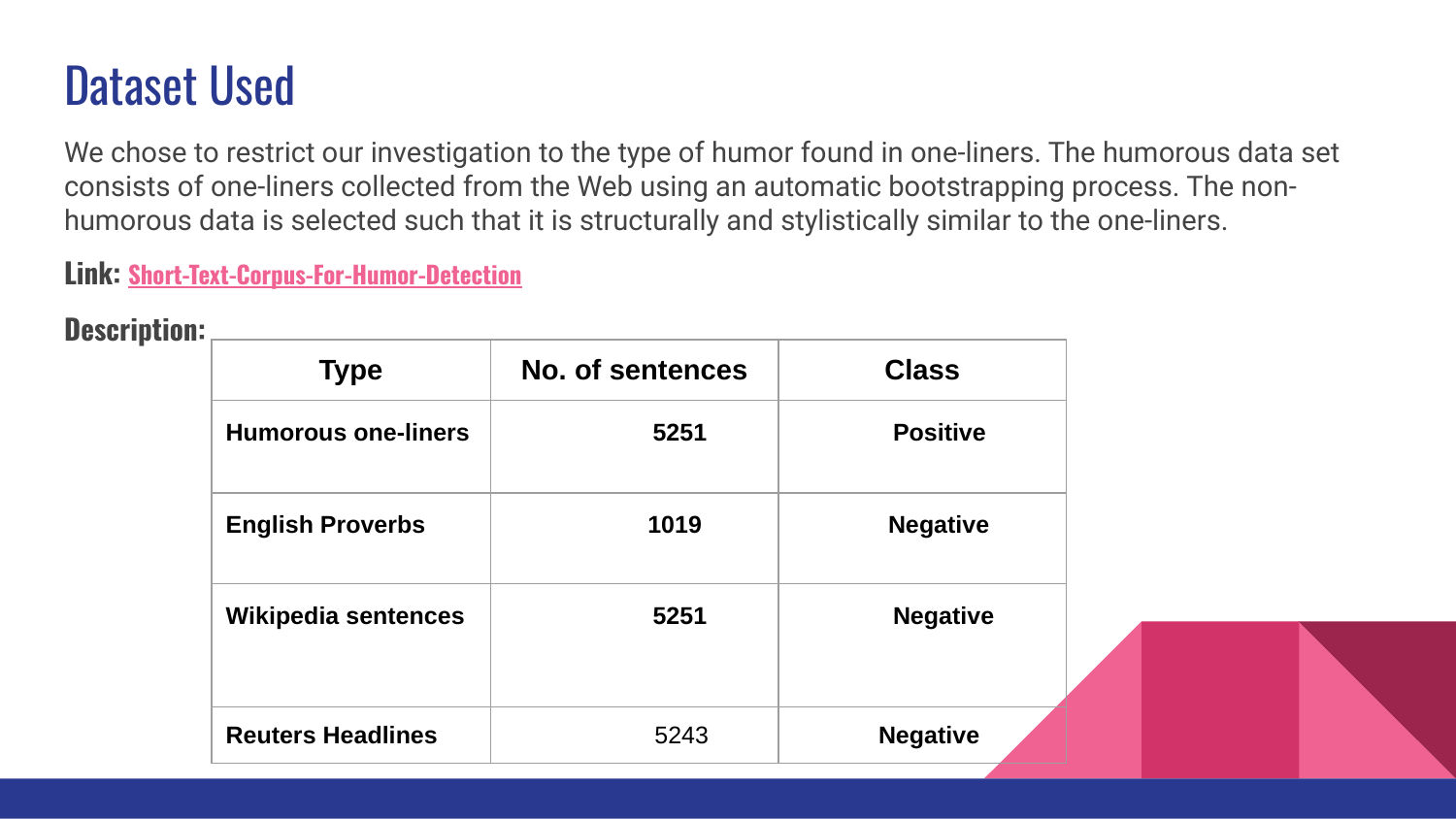

# Dataset Used
We chose to restrict our investigation to the type of humor found in one-liners. The humorous data set consists of one-liners collected from the Web using an automatic bootstrapping process. The non-humorous data is selected such that it is structurally and stylistically similar to the one-liners.
Link: Short-Text-Corpus-For-Humor-Detection
Description:
| Type | No. of sentences | Class |
| --- | --- | --- |
| Humorous one-liners | 5251 | Positive |
| English Proverbs | 1019 | Negative |
| Wikipedia sentences | 5251 | Negative |
| Reuters Headlines | 5243 | Negative |